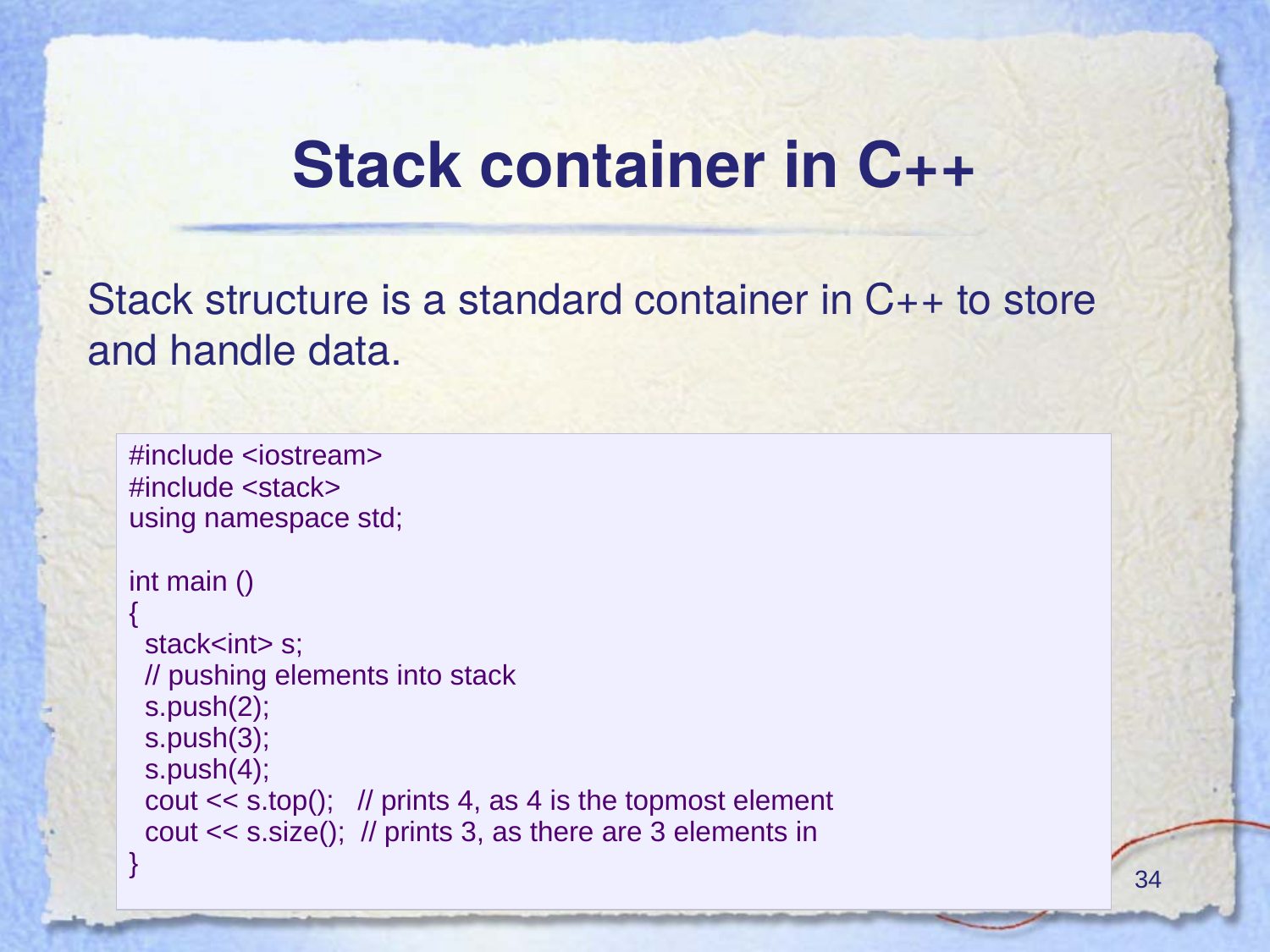

# Stack container in C++
Stack structure is a standard container in C++ to store and handle data.

| #include <iostream> #include <stack> using namespace std; int main () { stack<int> s; // pushing elements into stack s.push(2); s.push(3); s.push(4); cout << s.top(); // prints 4, as 4 is the topmost element cout << s.size(); // prints 3, as there are 3 elements in } |
| --- |
34